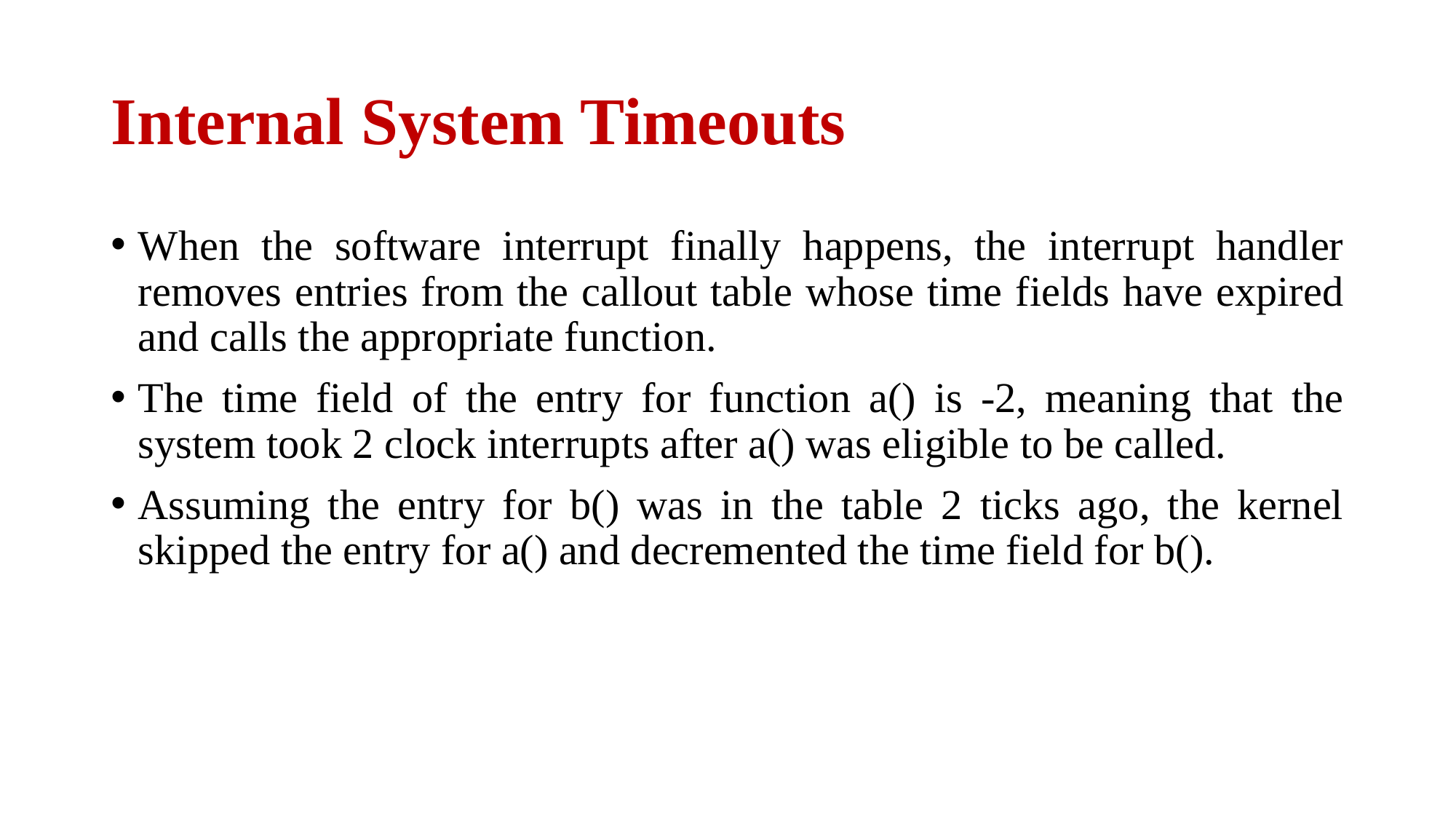

# Internal System Timeouts
When the software interrupt finally happens, the interrupt handler removes entries from the callout table whose time fields have expired and calls the appropriate function.
The time field of the entry for function a() is -2, meaning that the system took 2 clock interrupts after a() was eligible to be called.
Assuming the entry for b() was in the table 2 ticks ago, the kernel skipped the entry for a() and decremented the time field for b().